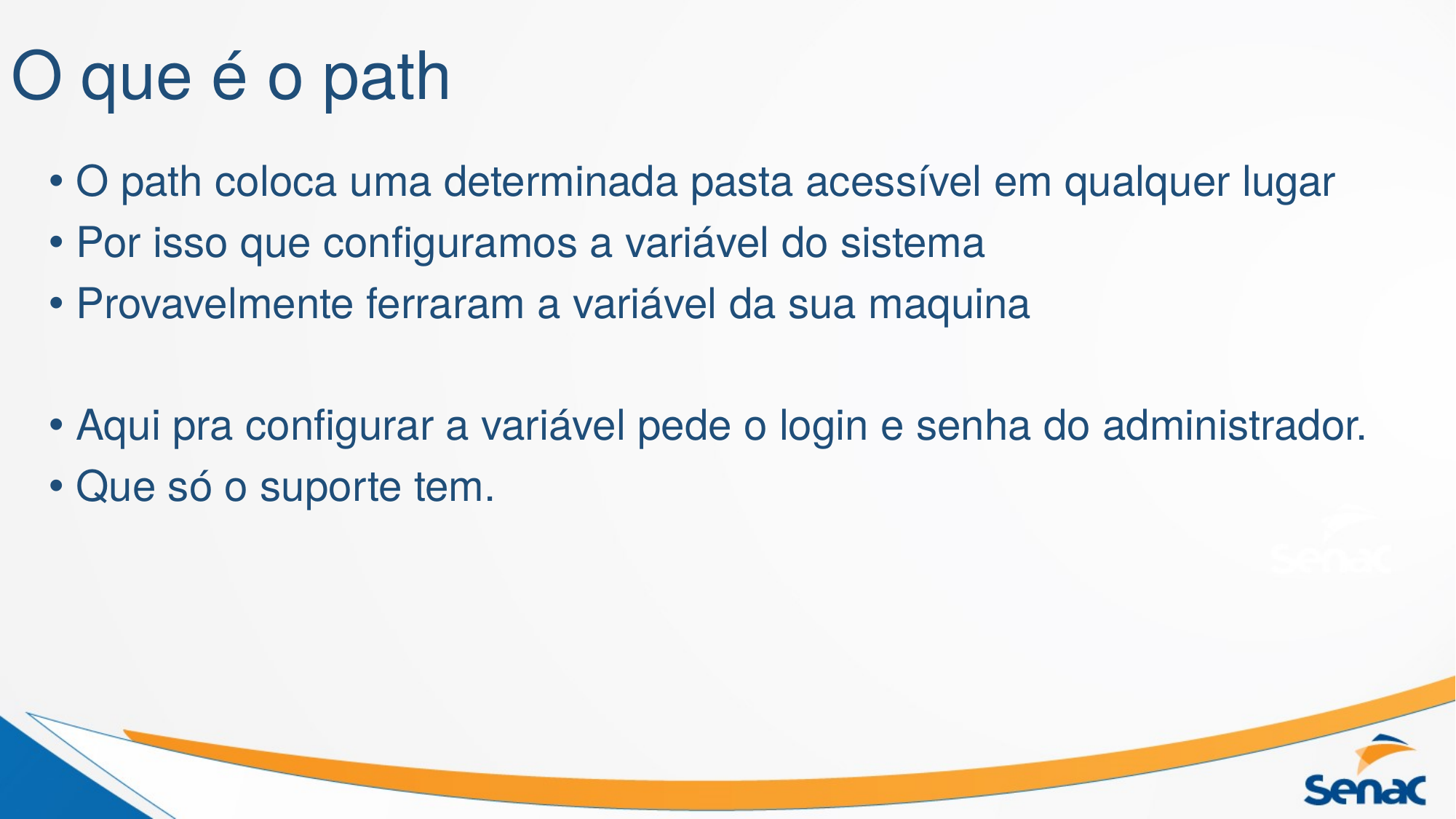

# O que é o path
O path coloca uma determinada pasta acessível em qualquer lugar
Por isso que configuramos a variável do sistema
Provavelmente ferraram a variável da sua maquina

Aqui pra configurar a variável pede o login e senha do administrador.
Que só o suporte tem.